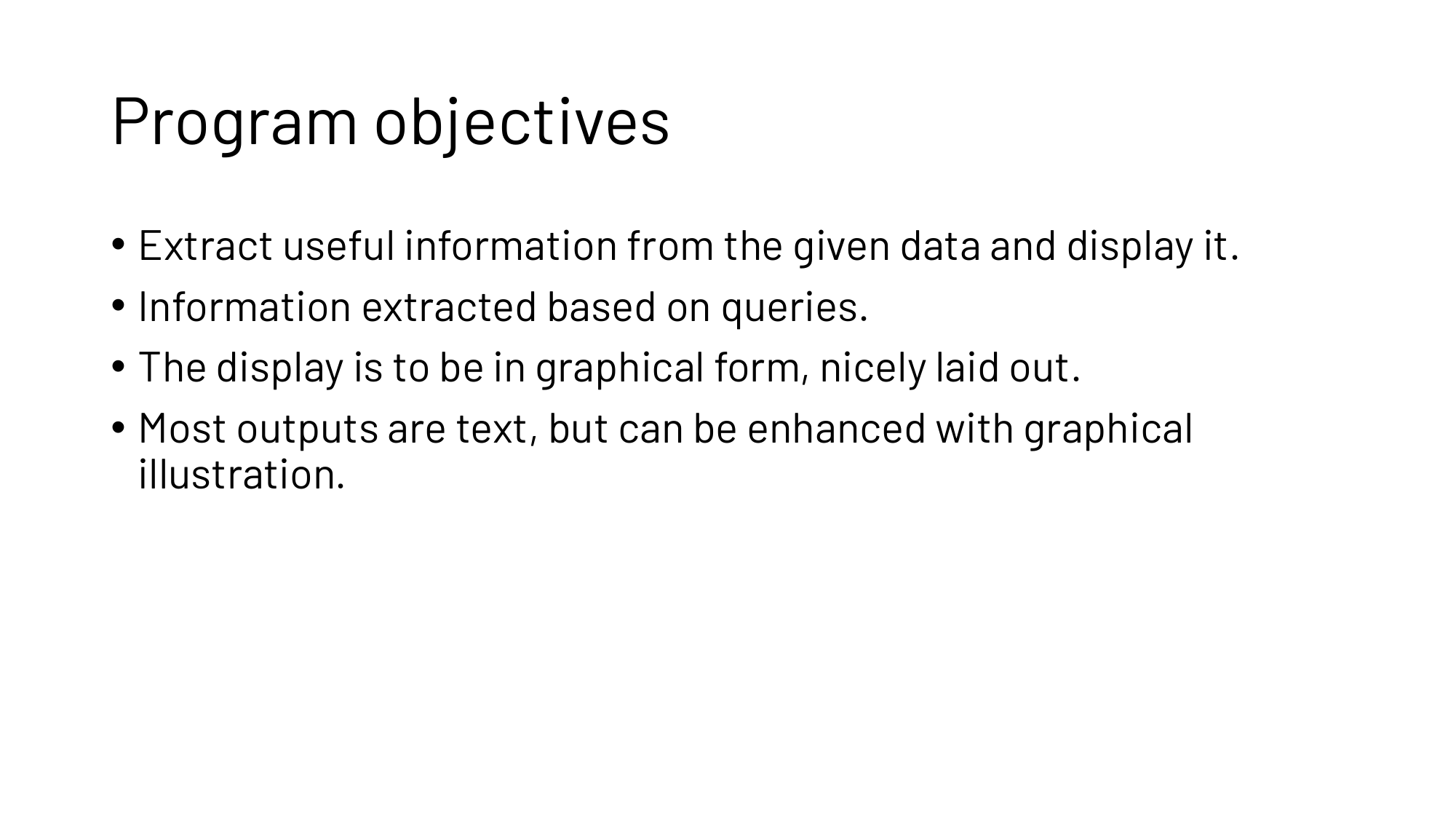

# Program objectives
Extract useful information from the given data and display it.
Information extracted based on queries.
The display is to be in graphical form, nicely laid out.
Most outputs are text, but can be enhanced with graphical illustration.